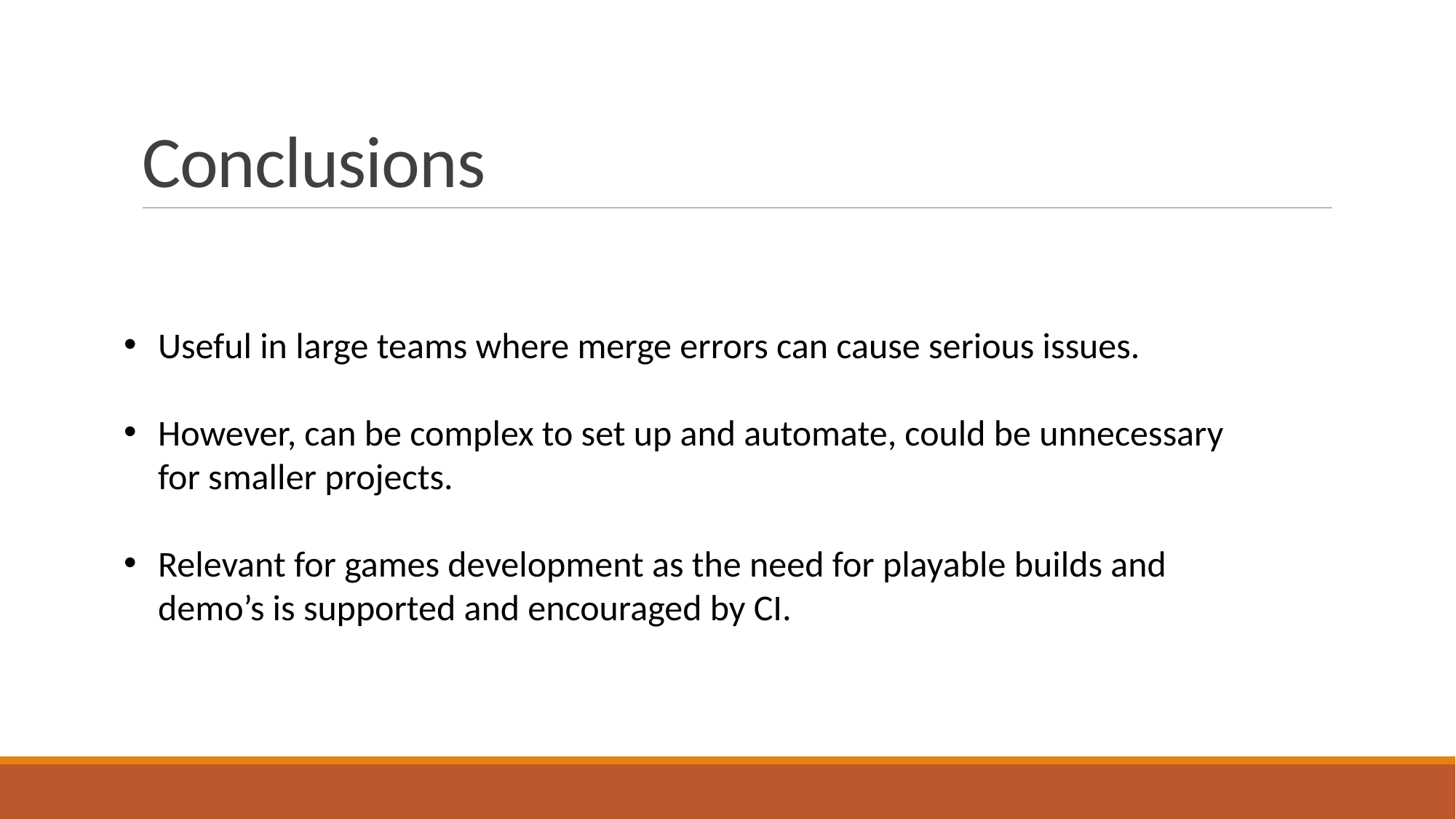

# Conclusions
Useful in large teams where merge errors can cause serious issues.

However, can be complex to set up and automate, could be unnecessary for smaller projects.

Relevant for games development as the need for playable builds and demo’s is supported and encouraged by CI.